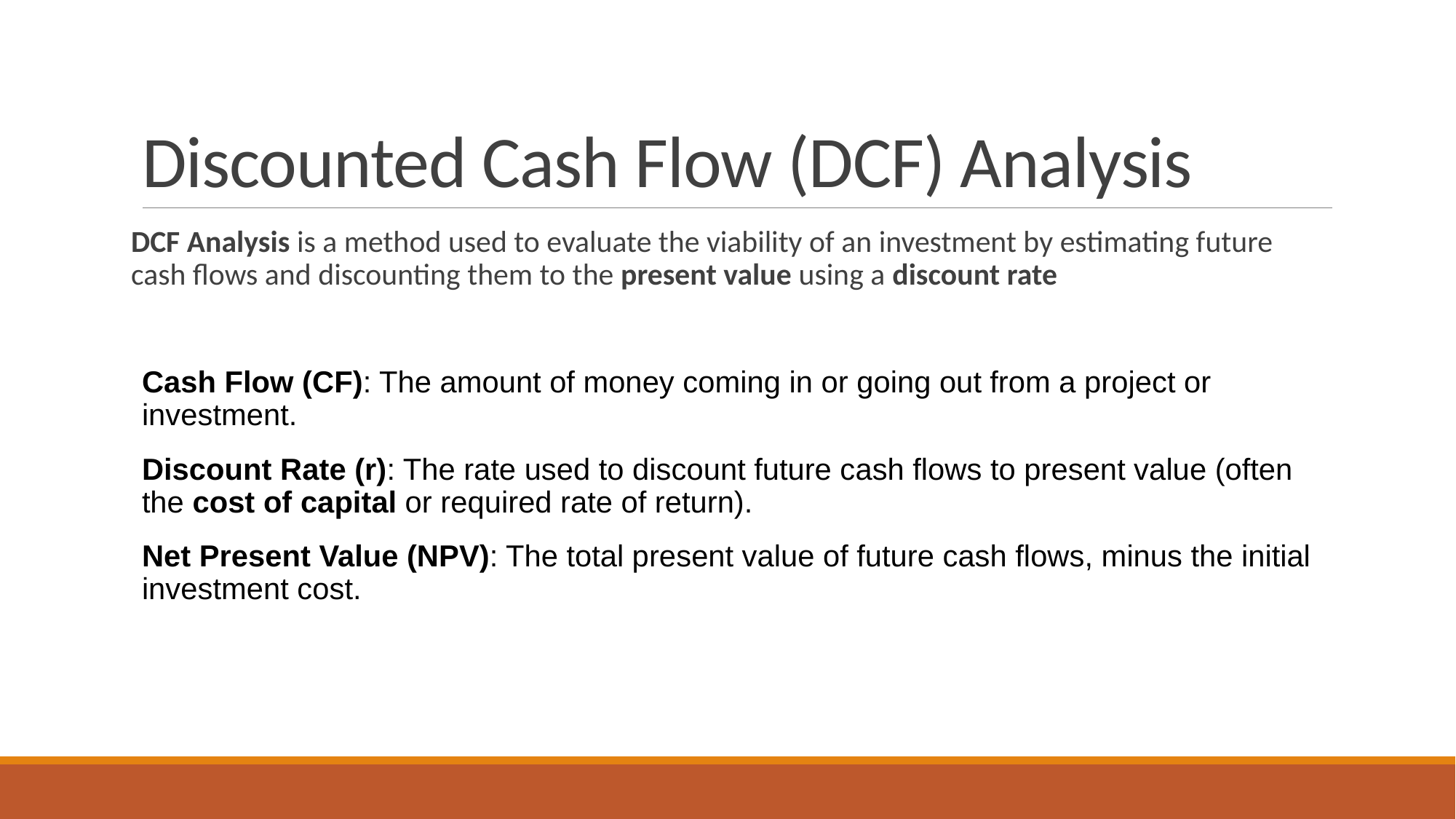

# Discounted Cash Flow (DCF) Analysis
DCF Analysis is a method used to evaluate the viability of an investment by estimating future cash flows and discounting them to the present value using a discount rate

Cash Flow (CF): The amount of money coming in or going out from a project or investment.
Discount Rate (r): The rate used to discount future cash flows to present value (often the cost of capital or required rate of return).
Net Present Value (NPV): The total present value of future cash flows, minus the initial investment cost.